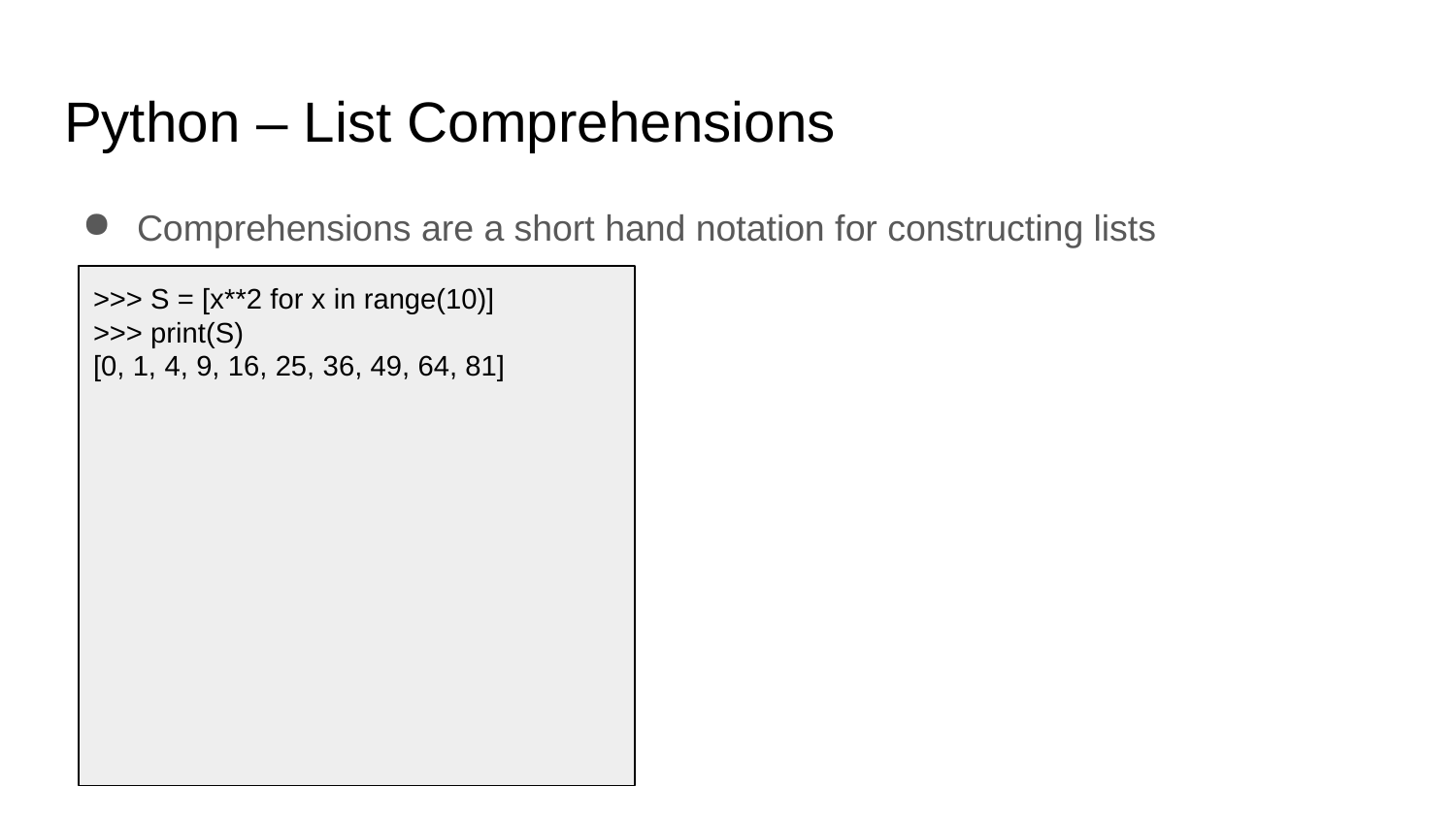

# Python – List Comprehensions
Comprehensions are a short hand notation for constructing lists
>>> S = [x**2 for x in range(10)]
>>> print(S)
[0, 1, 4, 9, 16, 25, 36, 49, 64, 81]